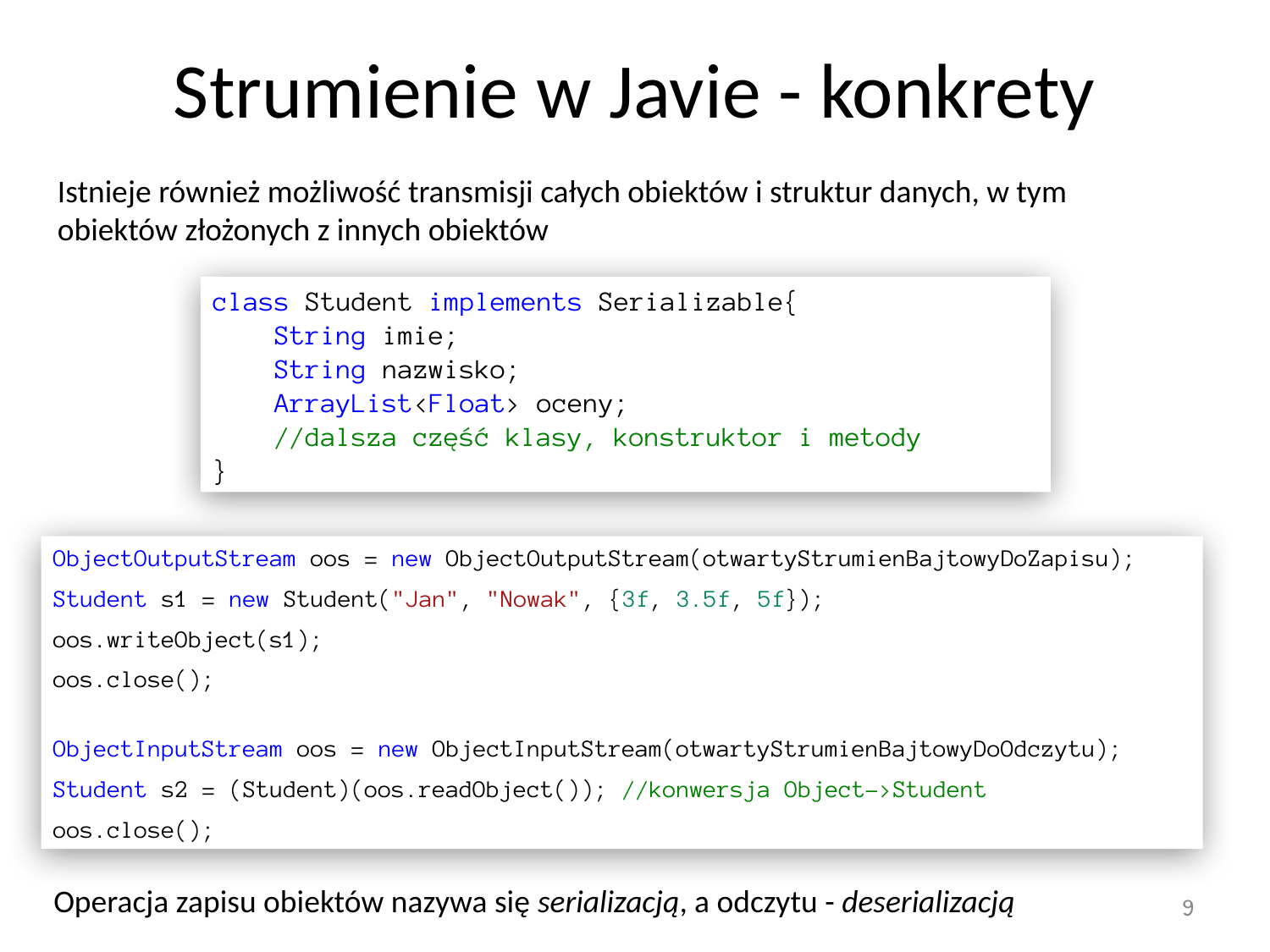

# Strumienie w Javie - konkrety
Istnieje również możliwość transmisji całych obiektów i struktur danych, w tym obiektów złożonych z innych obiektów
class Student implements Serializable{
    String imie;
    String nazwisko;
    ArrayList<Float> oceny;
    //dalsza część klasy, konstruktor i metody
}
ObjectOutputStream oos = new ObjectOutputStream(otwartyStrumienBajtowyDoZapisu);
Student s1 = new Student("Jan", "Nowak", {3f, 3.5f, 5f});
oos.writeObject(s1);
oos.close();
ObjectInputStream oos = new ObjectInputStream(otwartyStrumienBajtowyDoOdczytu);
Student s2 = (Student)(oos.readObject()); //konwersja Object->Student
oos.close();
Operacja zapisu obiektów nazywa się serializacją, a odczytu - deserializacją
9